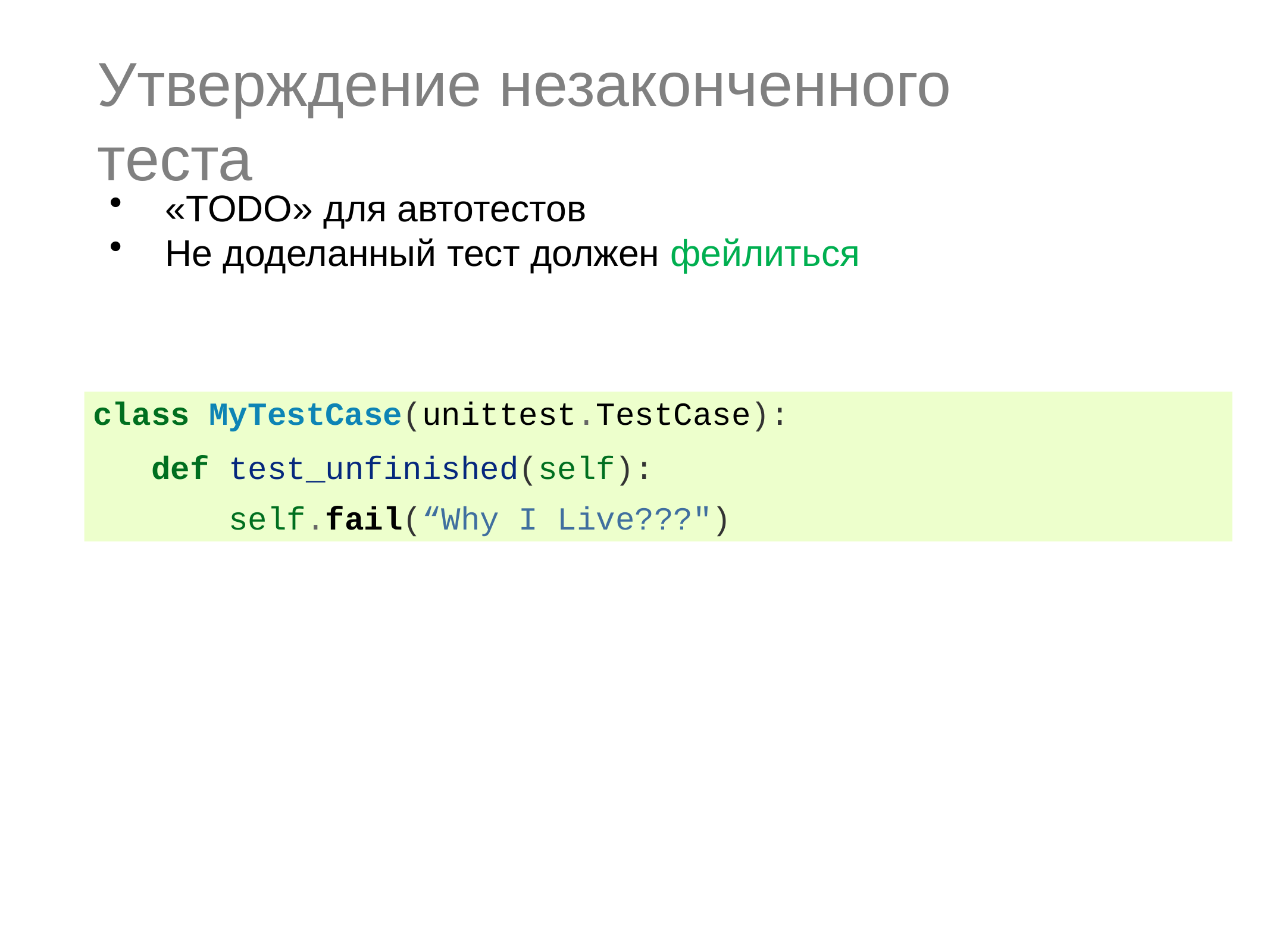

# Утверждение незаконченного теста
«TODO» для автотестов
Не доделанный тест должен фейлиться
class MyTestCase(unittest.TestCase):
def test_unfinished(self):  self.fail(“Why I Live???")